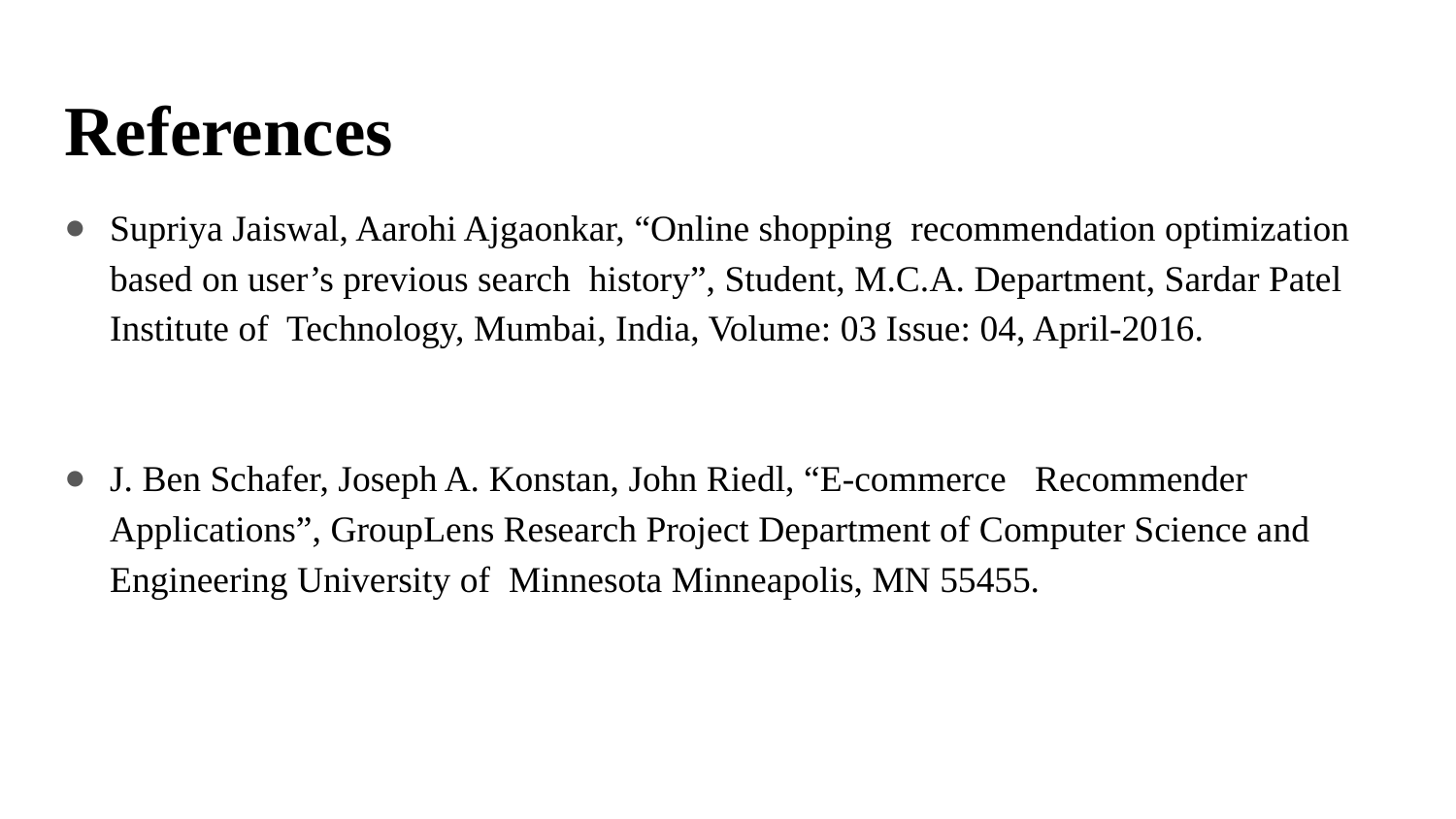

# References
Supriya Jaiswal, Aarohi Ajgaonkar, “Online shopping  recommendation optimization based on user’s previous search  history”, Student, M.C.A. Department, Sardar Patel Institute of  Technology, Mumbai, India, Volume: 03 Issue: 04, April-2016.

J. Ben Schafer, Joseph A. Konstan, John Riedl, “E-commerce   Recommender Applications”, GroupLens Research Project Department of Computer Science and Engineering University of  Minnesota Minneapolis, MN 55455.